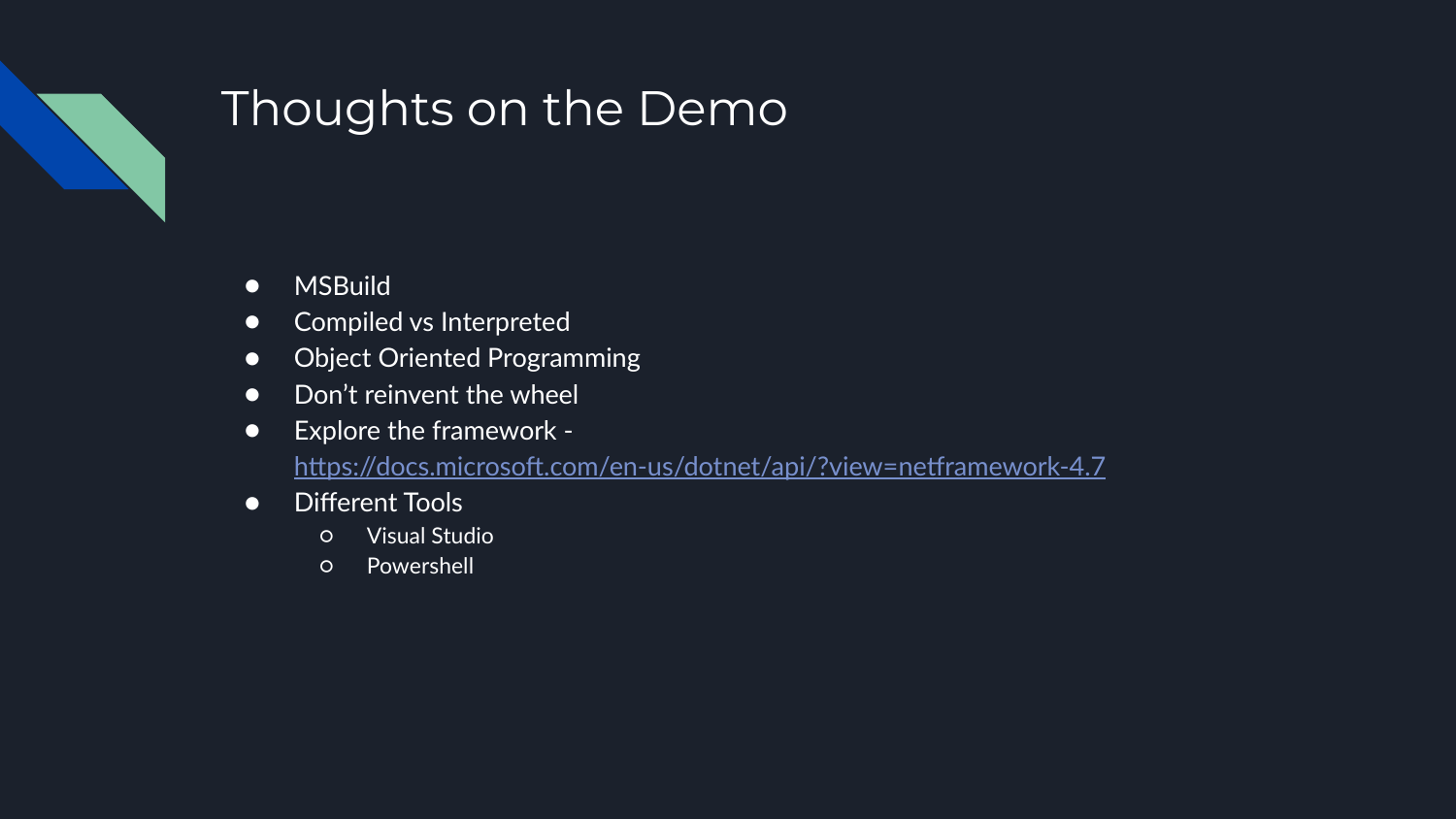

# Thoughts on the Demo
MSBuild
Compiled vs Interpreted
Object Oriented Programming
Don’t reinvent the wheel
Explore the framework - https://docs.microsoft.com/en-us/dotnet/api/?view=netframework-4.7
Different Tools
Visual Studio
Powershell